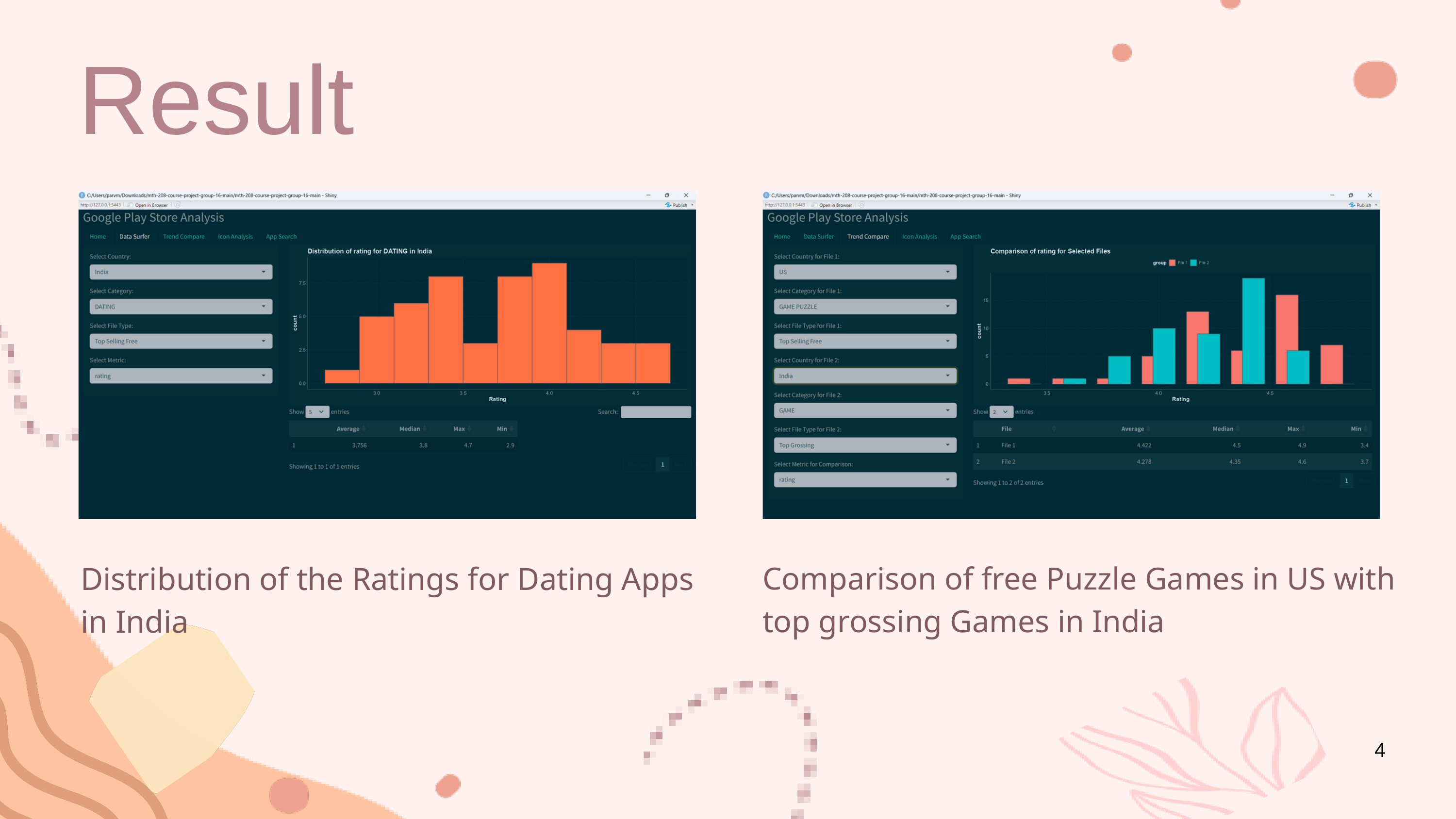

Result

Distribution of the Ratings for Dating Apps in India
Comparison of free Puzzle Games in US with top grossing Games in India

4